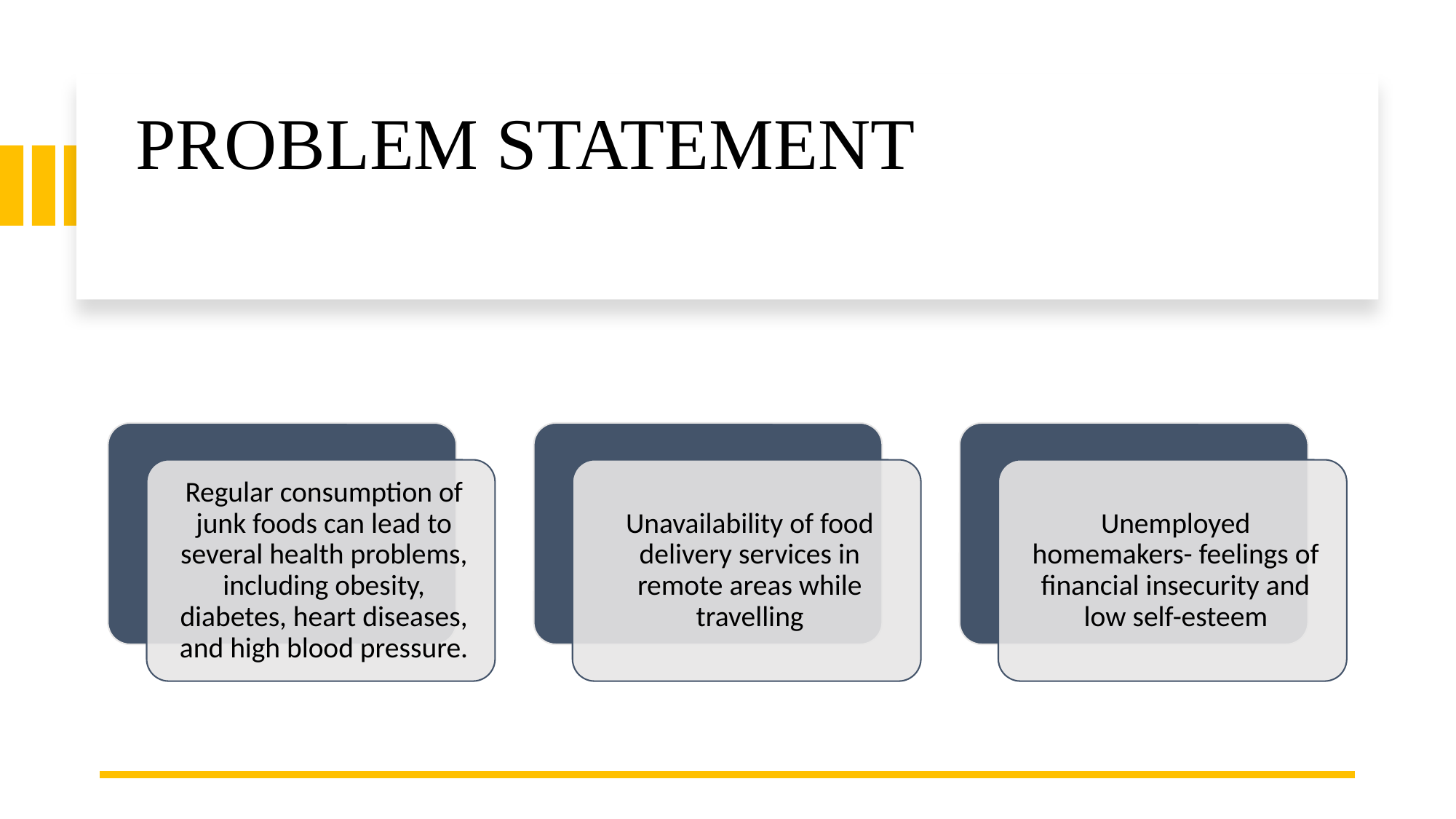

# PROBLEM STATEMENT

Regular consumption of junk foods can lead to several health problems, including obesity, diabetes, heart diseases, and high blood pressure.
Unavailability of food delivery services in remote areas while travelling
Unemployed homemakers- feelings of financial insecurity and low self-esteem